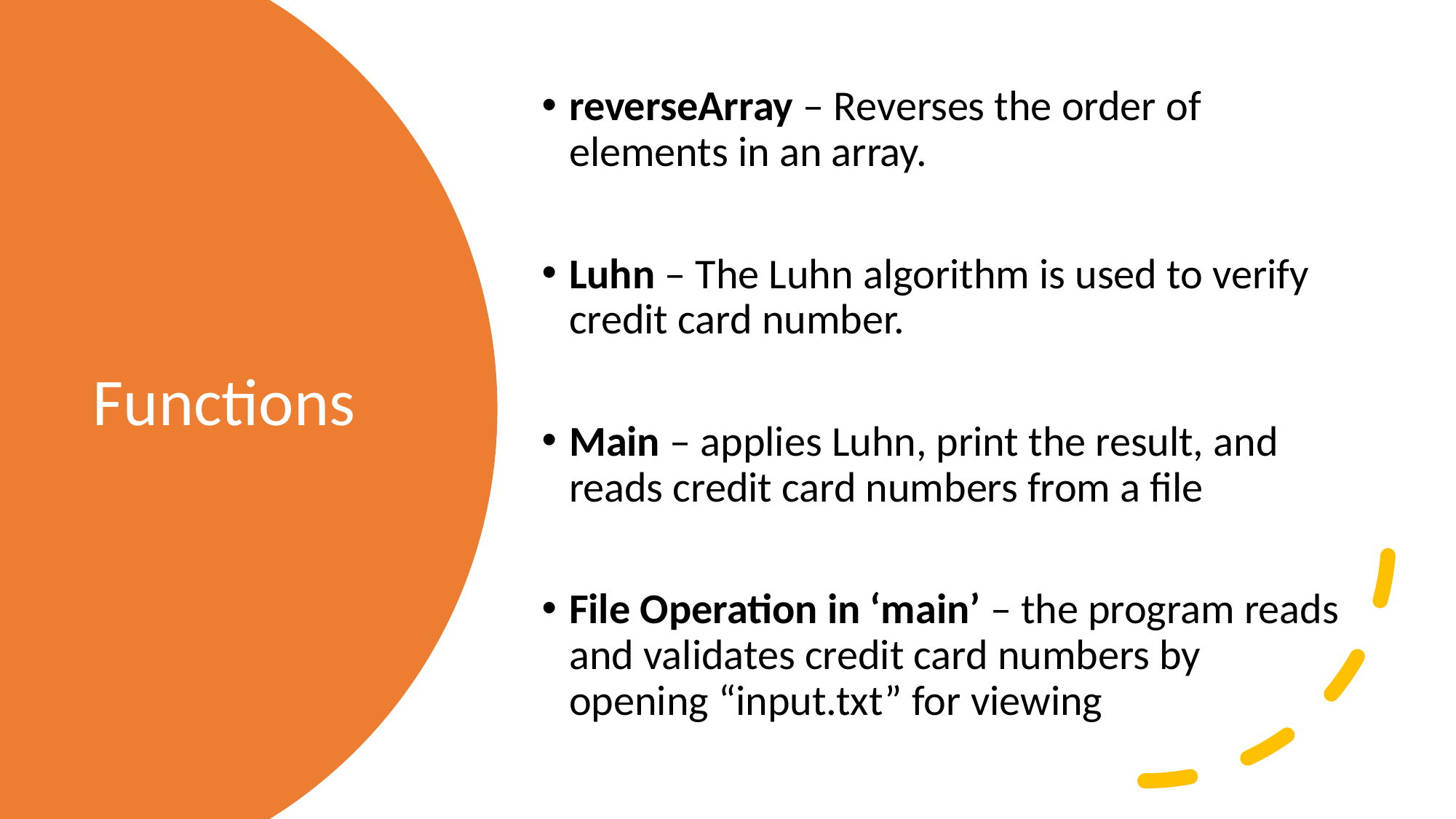

reverseArray – Reverses the order of elements in an array.

Luhn – The Luhn algorithm is used to verify credit card number.

Main – applies Luhn, print the result, and reads credit card numbers from a file

File Operation in ‘main’ – the program reads and validates credit card numbers by opening “input.txt” for viewing
# Functions